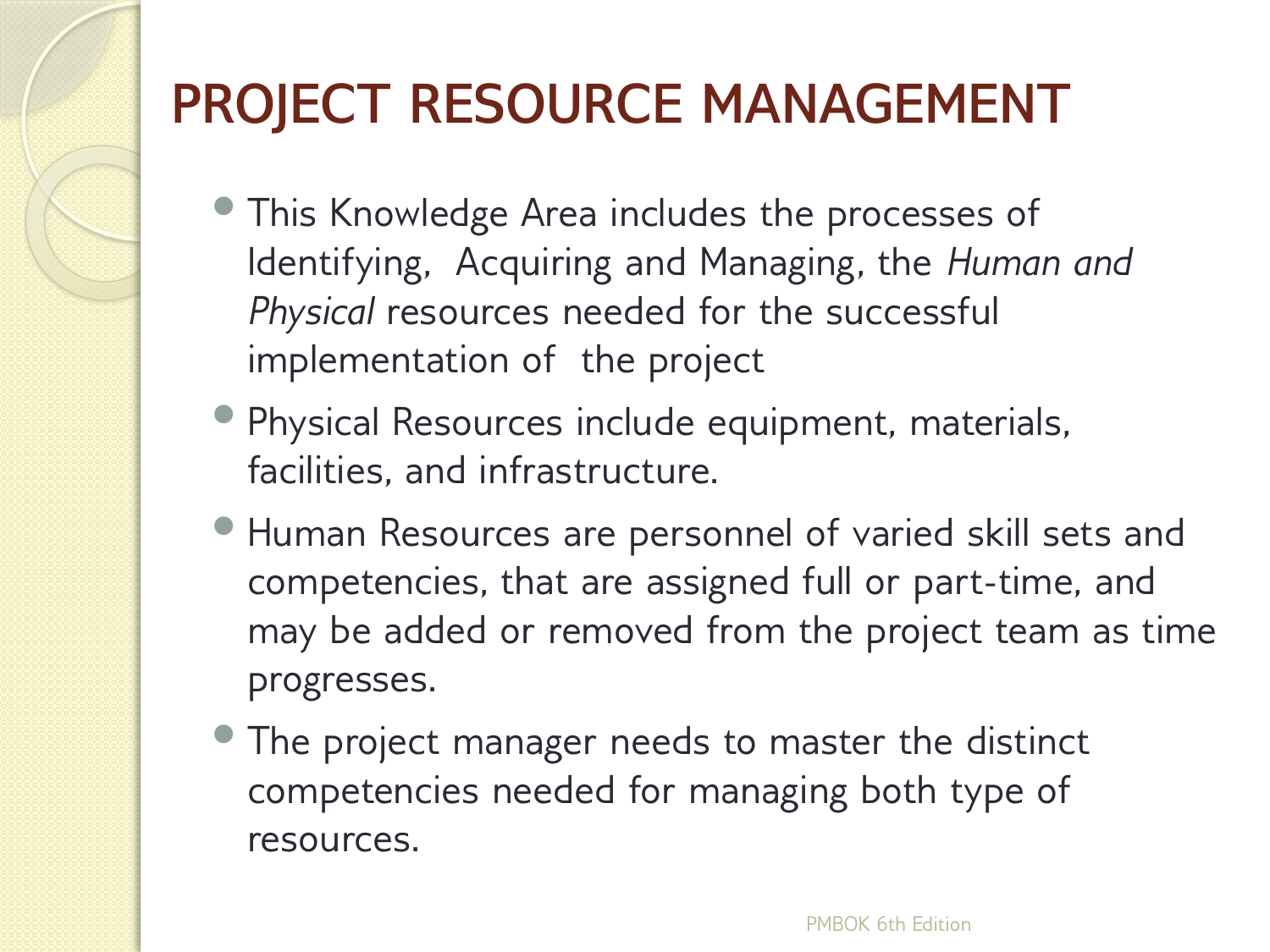

# PROJECT RESOURCE MANAGEMENT
This Knowledge Area includes the processes of Identifying,  Acquiring and Managing, the Human and Physical resources needed for the successful implementation of  the project
Physical Resources include equipment, materials, facilities, and infrastructure.
Human Resources are personnel of varied skill sets and competencies, that are assigned full or part-time, and may be added or removed from the project team as time progresses.
The project manager needs to master the distinct competencies needed for managing both type of resources.

PMBOK 6th Edition